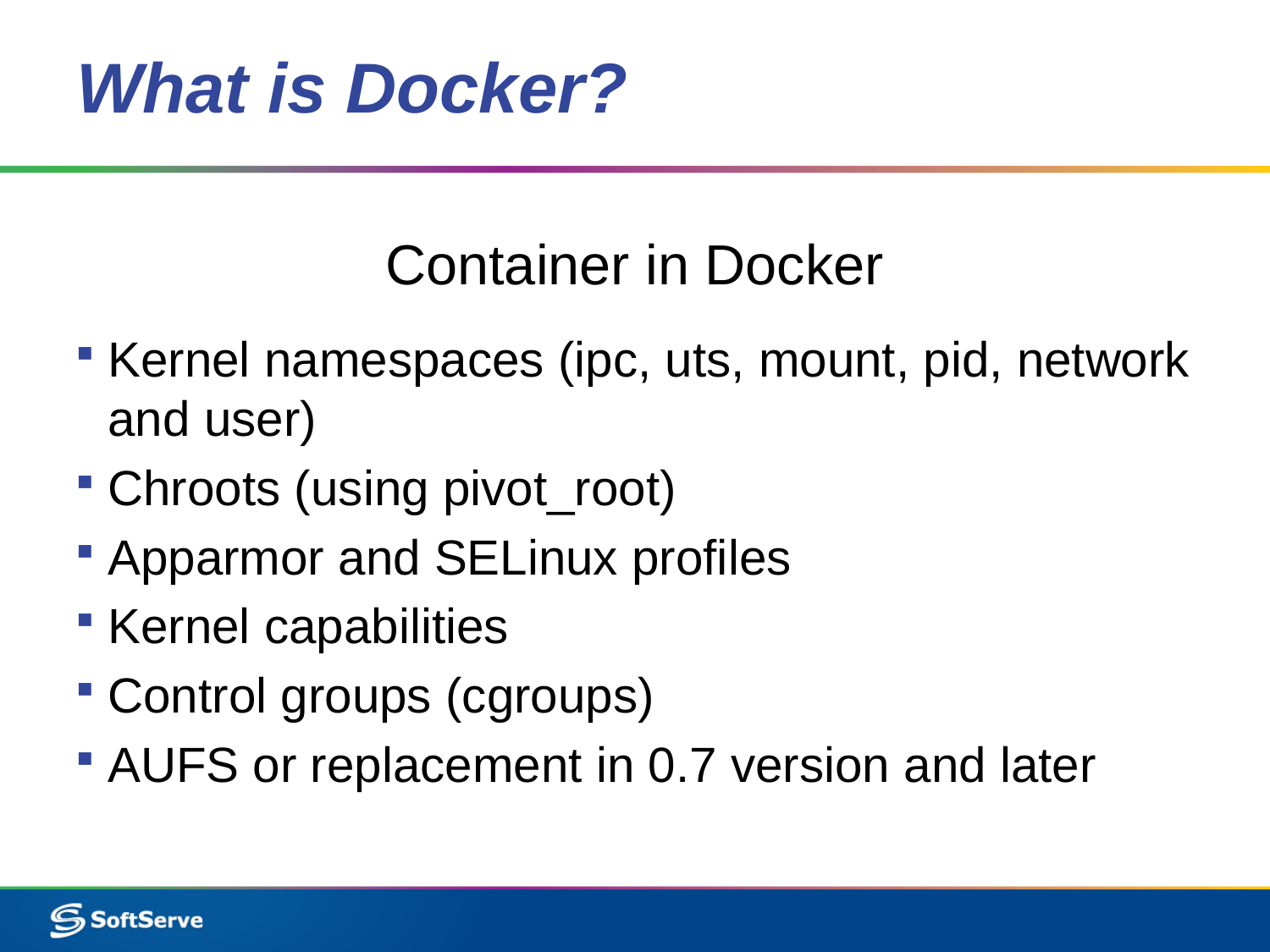

# What is Docker?
Container in Docker
Kernel namespaces (ipc, uts, mount, pid, network and user)
Chroots (using pivot_root)
Apparmor and SELinux proﬁles
Kernel capabilities
Control groups (cgroups)
AUFS or replacement in 0.7 version and later